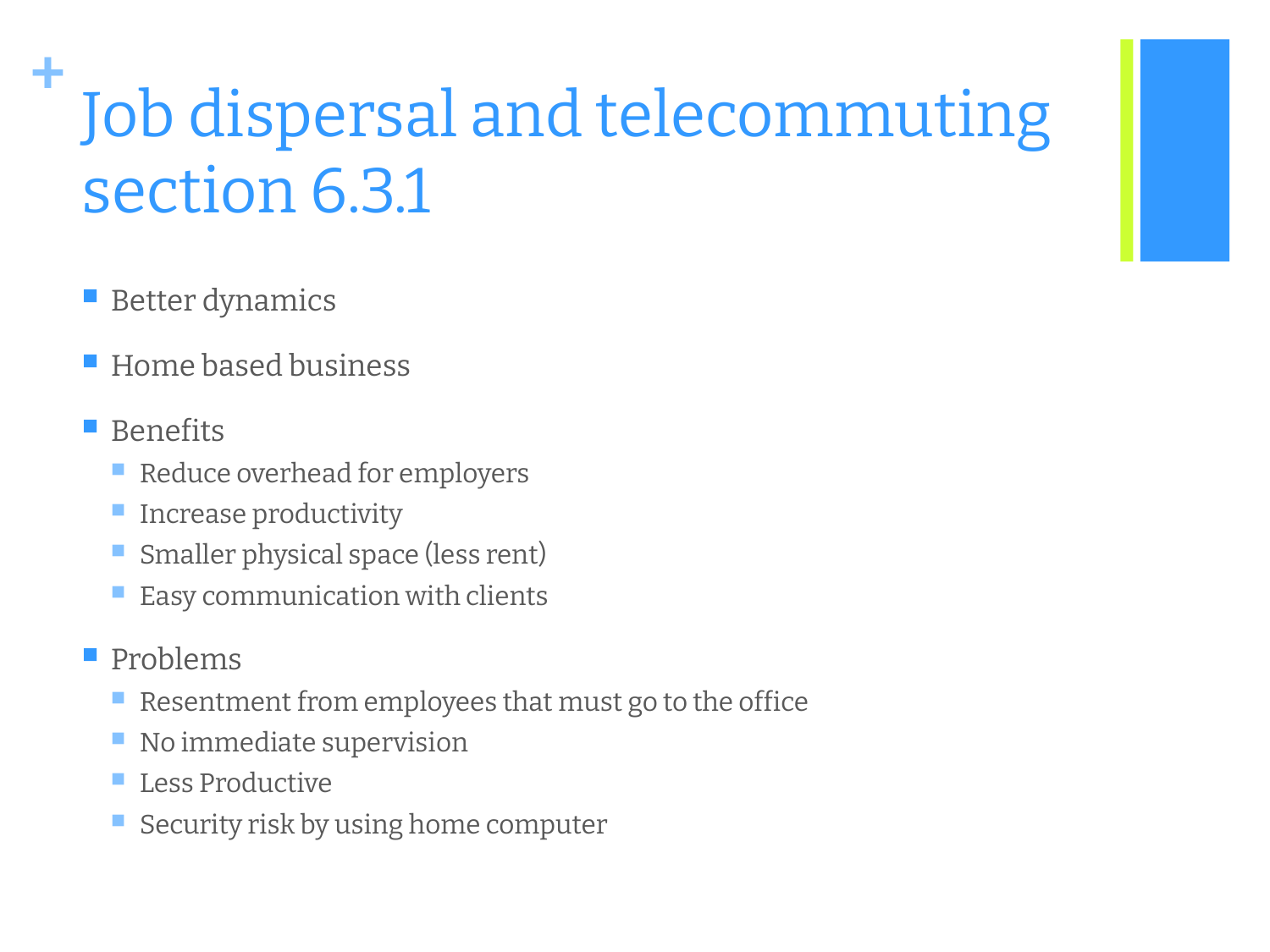

# Job dispersal and telecommuting section 6.3.1
Better dynamics
Home based business
Benefits
Reduce overhead for employers
Increase productivity
Smaller physical space (less rent)
Easy communication with clients
Problems
Resentment from employees that must go to the office
No immediate supervision
Less Productive
Security risk by using home computer